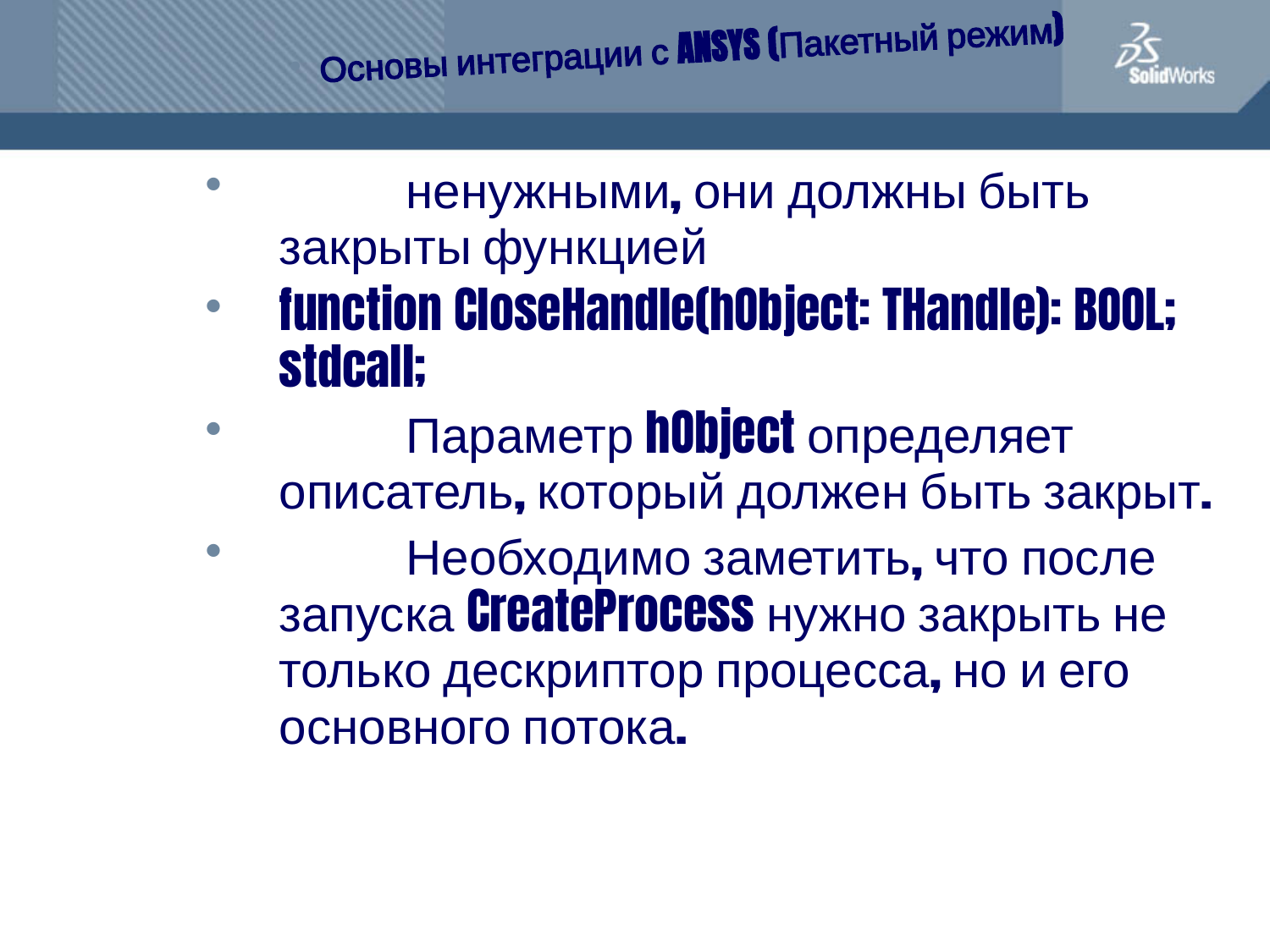

Основы интеграции с ANSYS (Пакетный режим)

	ненужными, они должны быть закрыты функцией
function CloseHandle(hObject: THandle): BOOL; stdcall;
	Параметр hObject определяет описатель, который должен быть закрыт.
	Необходимо заметить, что после запуска CreateProcess нужно закрыть не только дескриптор процесса, но и его основного потока.